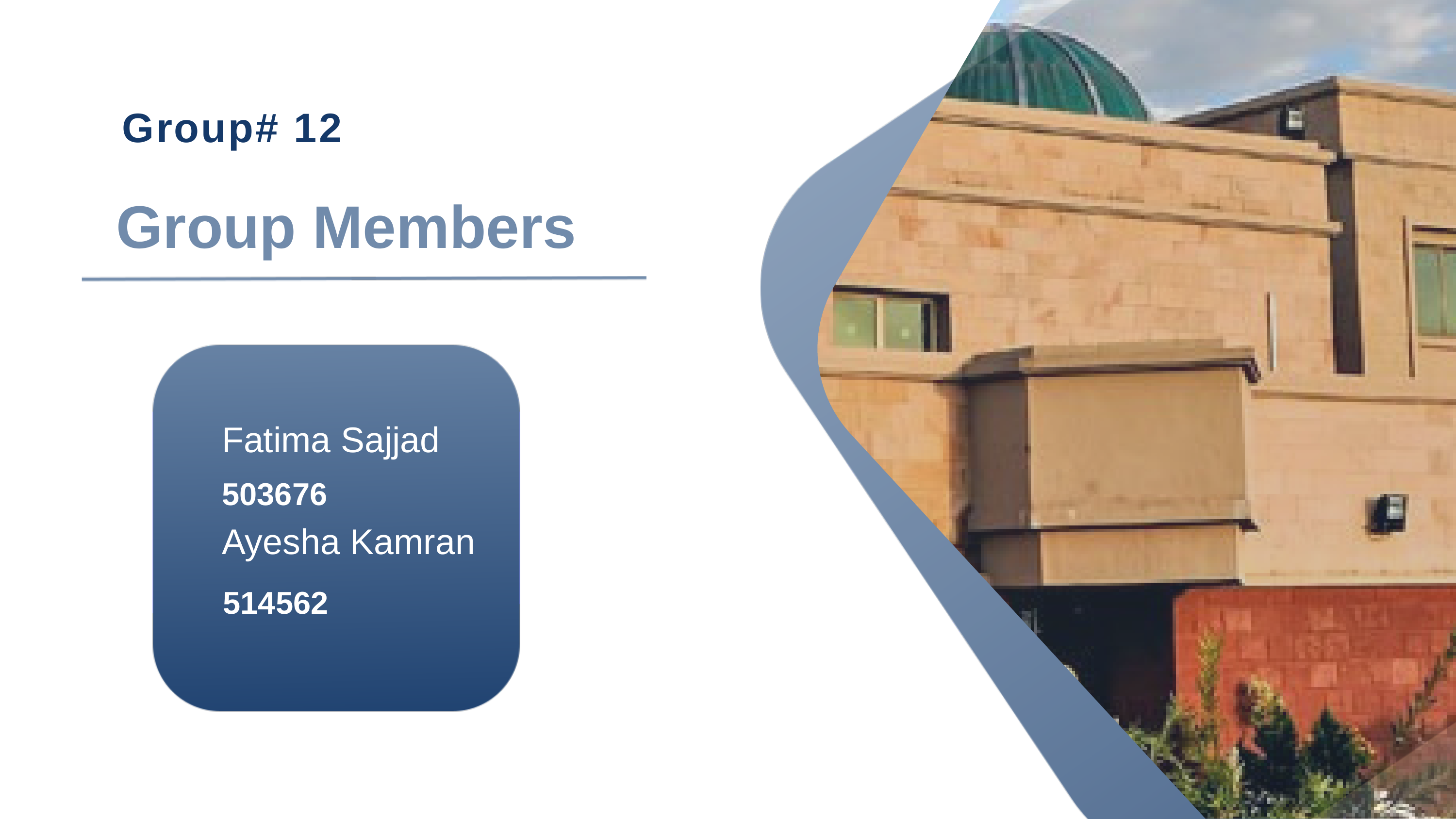

Group# 12
Group Members

Fatima Sajjad

503676
Ayesha Kamran
514562